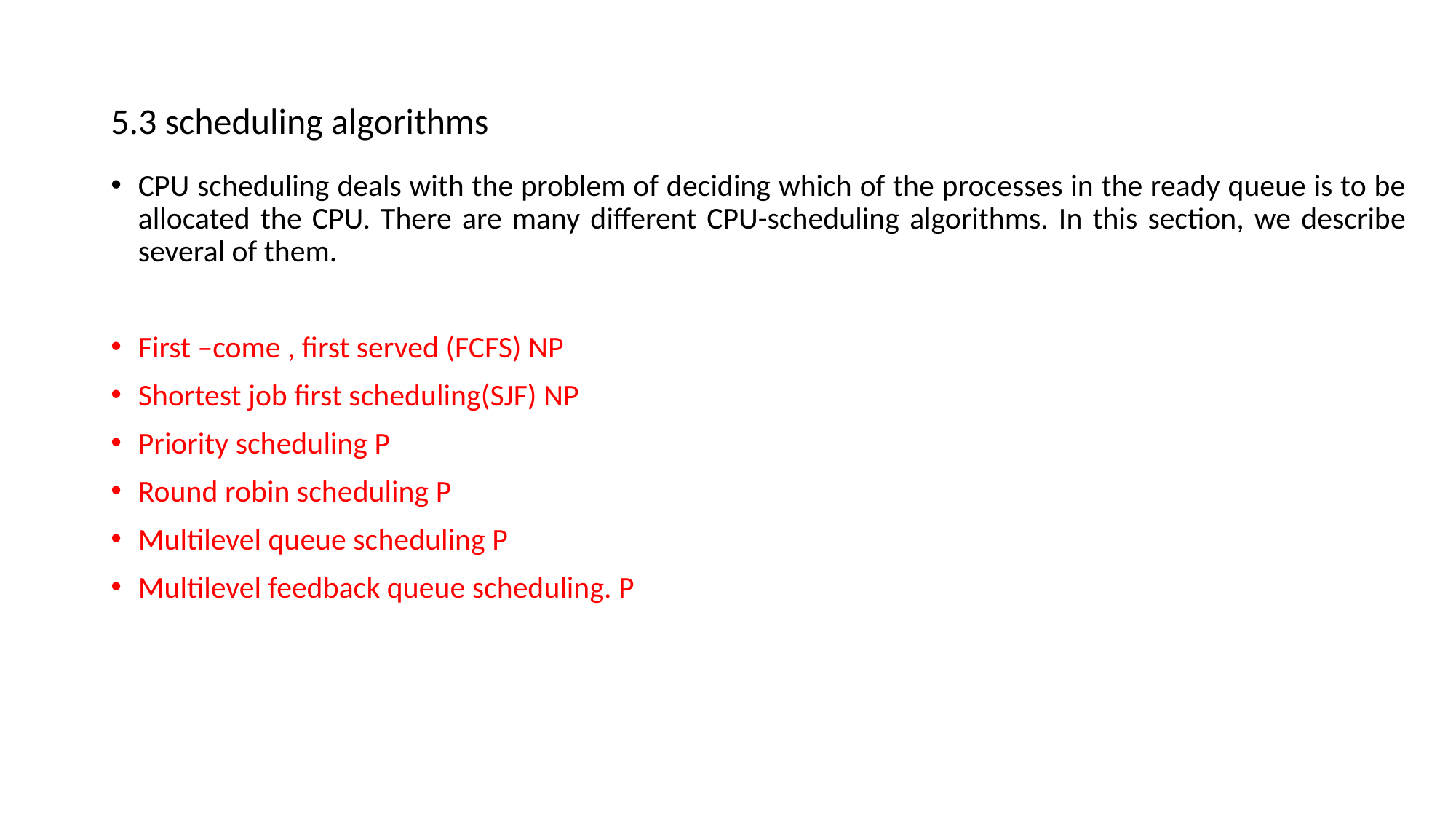

# 5.3 scheduling algorithms
CPU scheduling deals with the problem of deciding which of the processes in the ready queue is to be allocated the CPU. There are many different CPU-scheduling algorithms. In this section, we describe several of them.

First –come , first served (FCFS) NP
Shortest job first scheduling(SJF) NP
Priority scheduling P
Round robin scheduling P
Multilevel queue scheduling P
Multilevel feedback queue scheduling. P